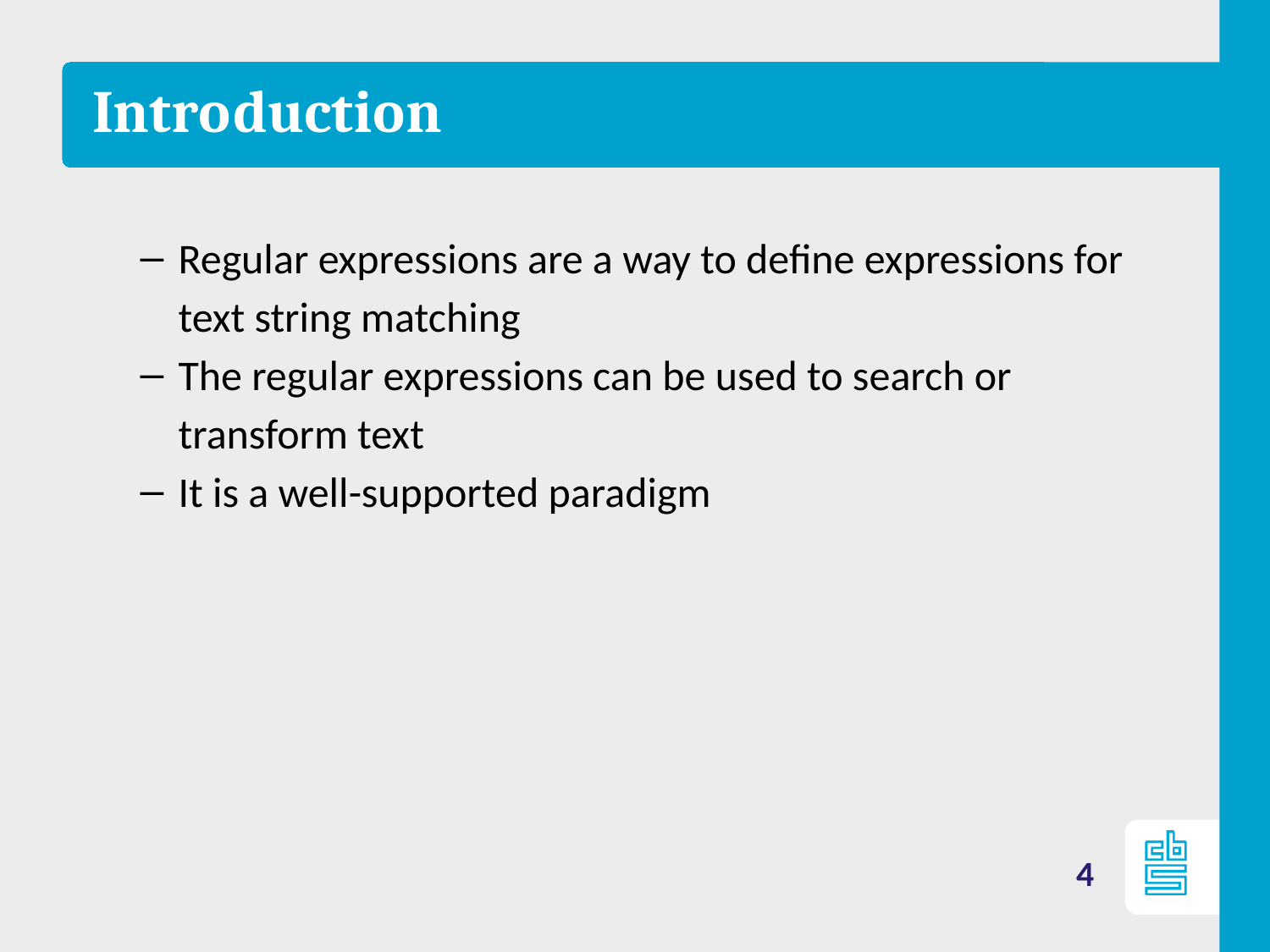

# Introduction
Regular expressions are a way to define expressions for text string matching
The regular expressions can be used to search or transform text
It is a well-supported paradigm
4